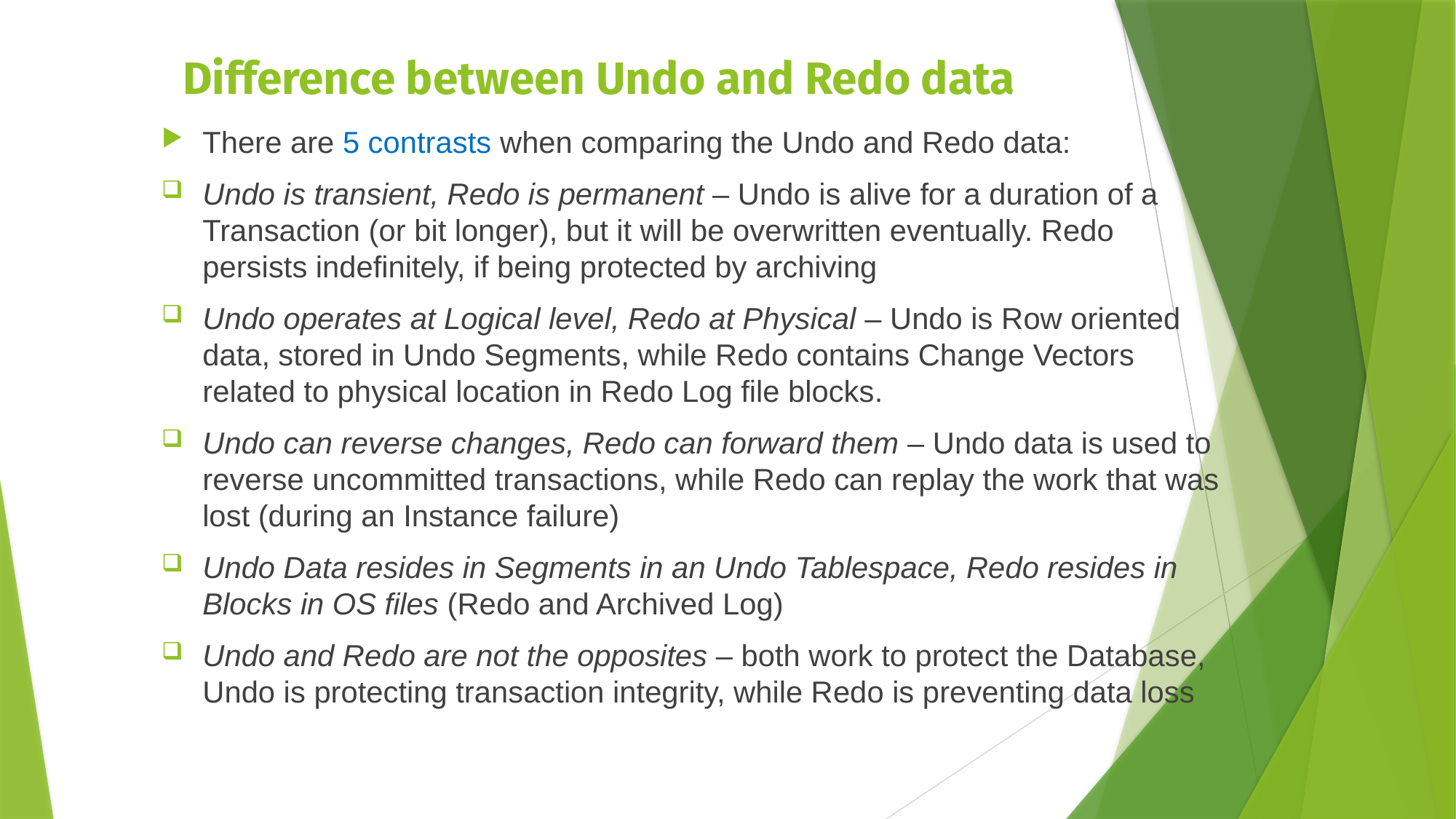

# Difference between Undo and Redo data
There are 5 contrasts when comparing the Undo and Redo data:
Undo is transient, Redo is permanent – Undo is alive for a duration of a Transaction (or bit longer), but it will be overwritten eventually. Redo persists indefinitely, if being protected by archiving
Undo operates at Logical level, Redo at Physical – Undo is Row oriented data, stored in Undo Segments, while Redo contains Change Vectors related to physical location in Redo Log file blocks.
Undo can reverse changes, Redo can forward them – Undo data is used to reverse uncommitted transactions, while Redo can replay the work that was lost (during an Instance failure)
Undo Data resides in Segments in an Undo Tablespace, Redo resides in Blocks in OS files (Redo and Archived Log)
Undo and Redo are not the opposites – both work to protect the Database, Undo is protecting transaction integrity, while Redo is preventing data loss